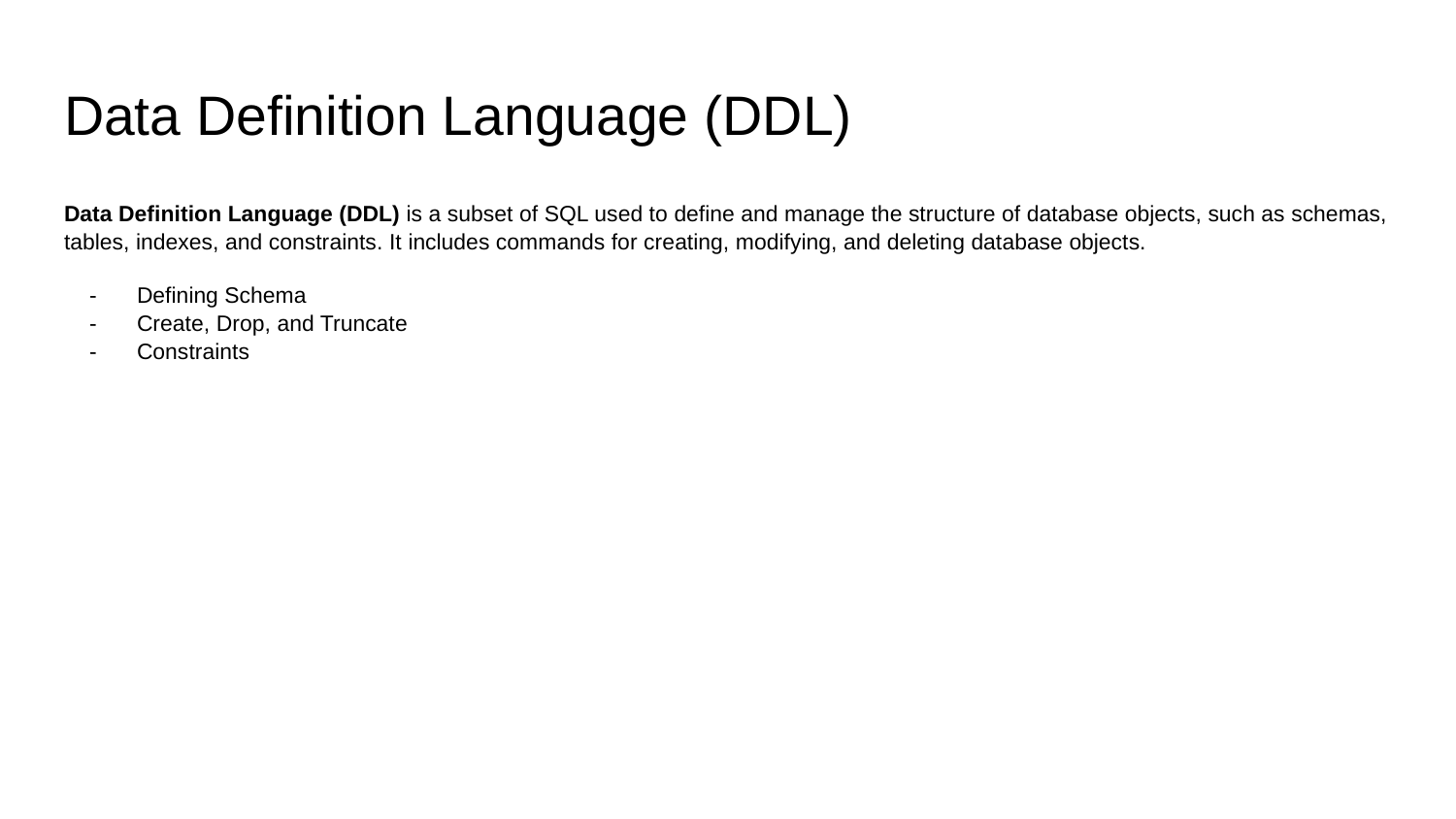

# Data Definition Language (DDL)
Data Definition Language (DDL) is a subset of SQL used to define and manage the structure of database objects, such as schemas, tables, indexes, and constraints. It includes commands for creating, modifying, and deleting database objects.
Defining Schema
Create, Drop, and Truncate
Constraints